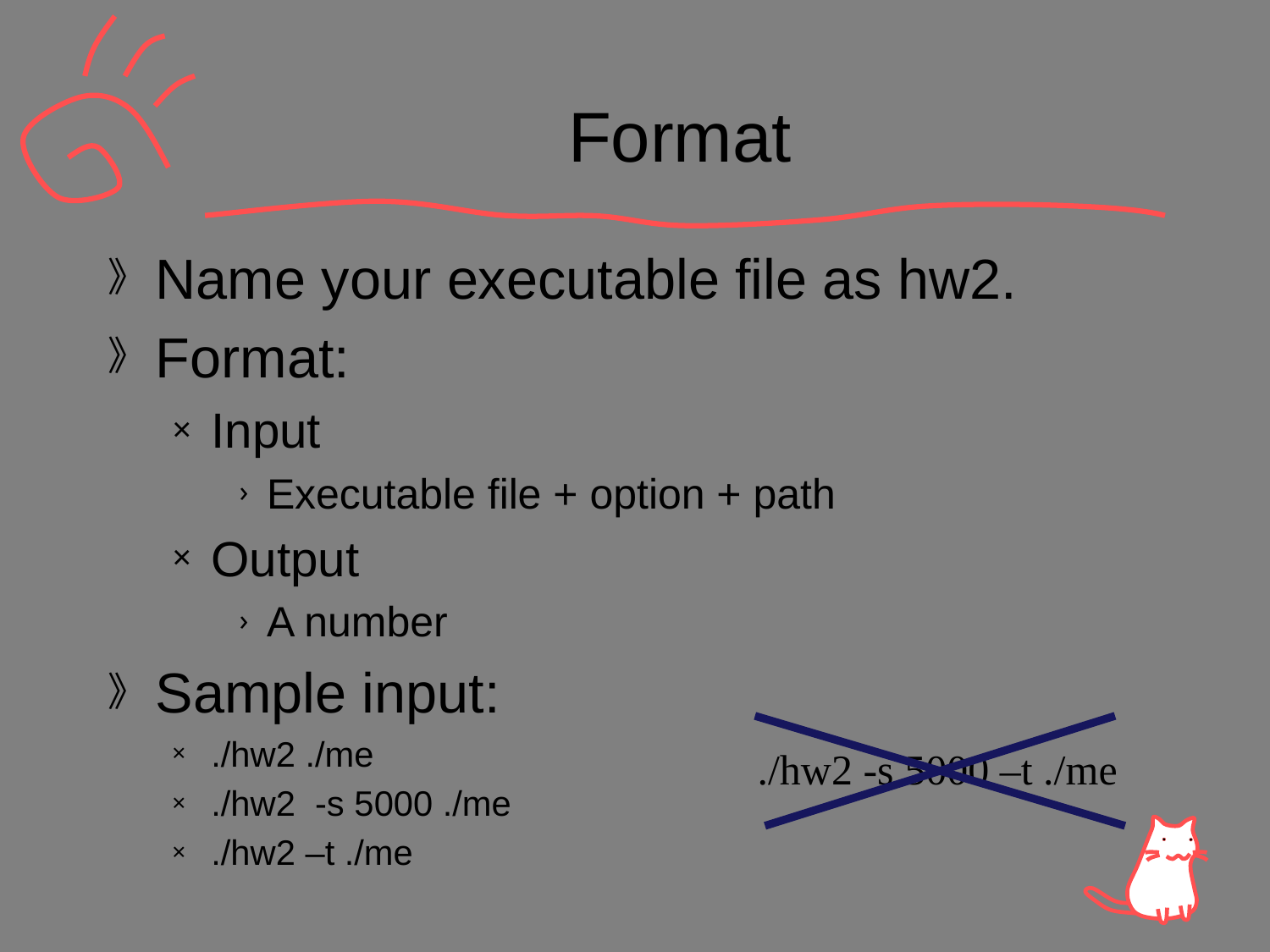

# Format
Name your executable file as hw2.
Format:
Input
Executable file + option + path
Output
A number
Sample input:
./hw2 ./me
./hw2  -s 5000 ./me
./hw2 –t ./me

./hw2 -s 5000 –t ./me